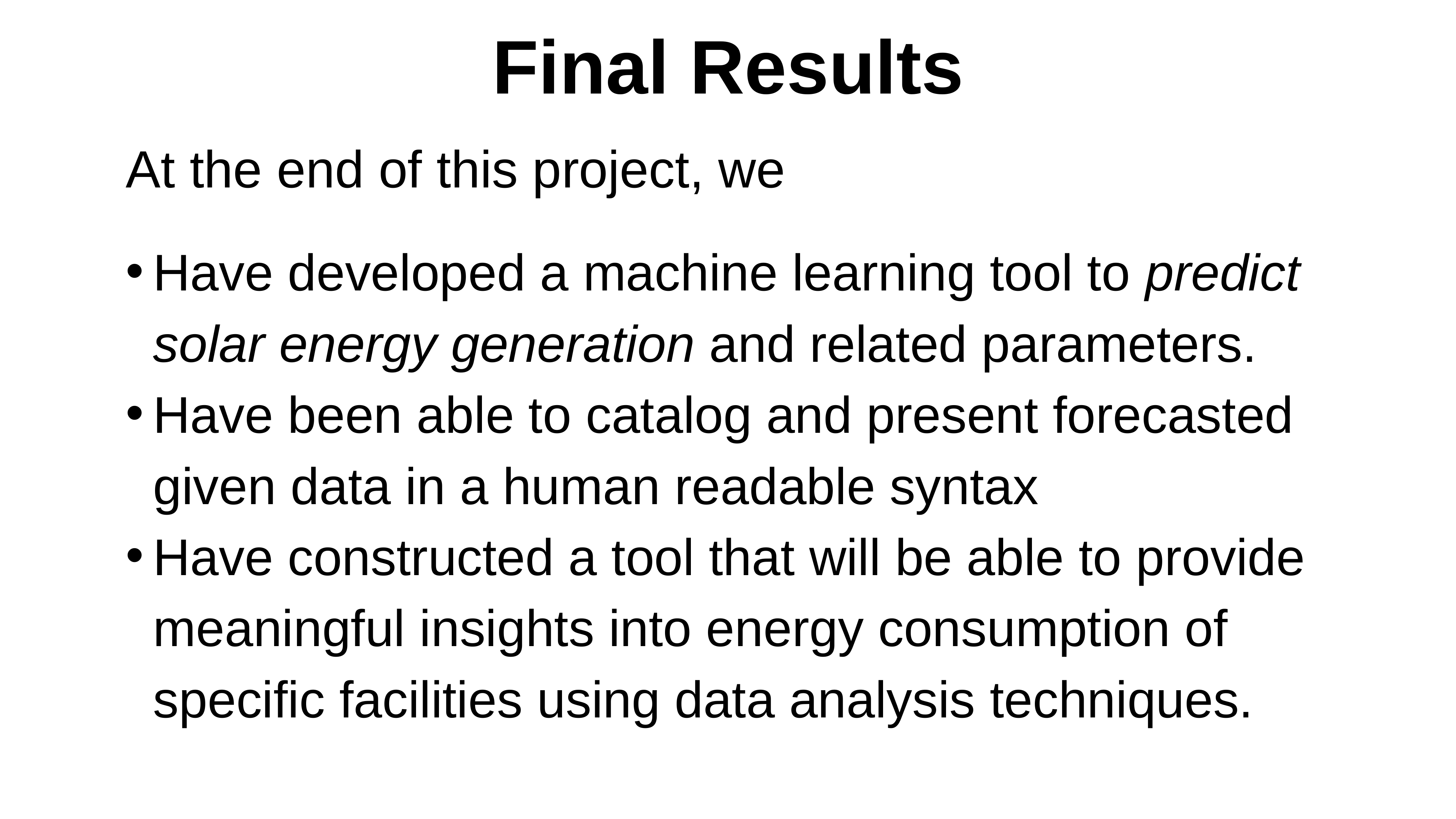

Final Results
At the end of this project, we
Have developed a machine learning tool to predict solar energy generation and related parameters.
Have been able to catalog and present forecasted given data in a human readable syntax
Have constructed a tool that will be able to provide meaningful insights into energy consumption of specific facilities using data analysis techniques.